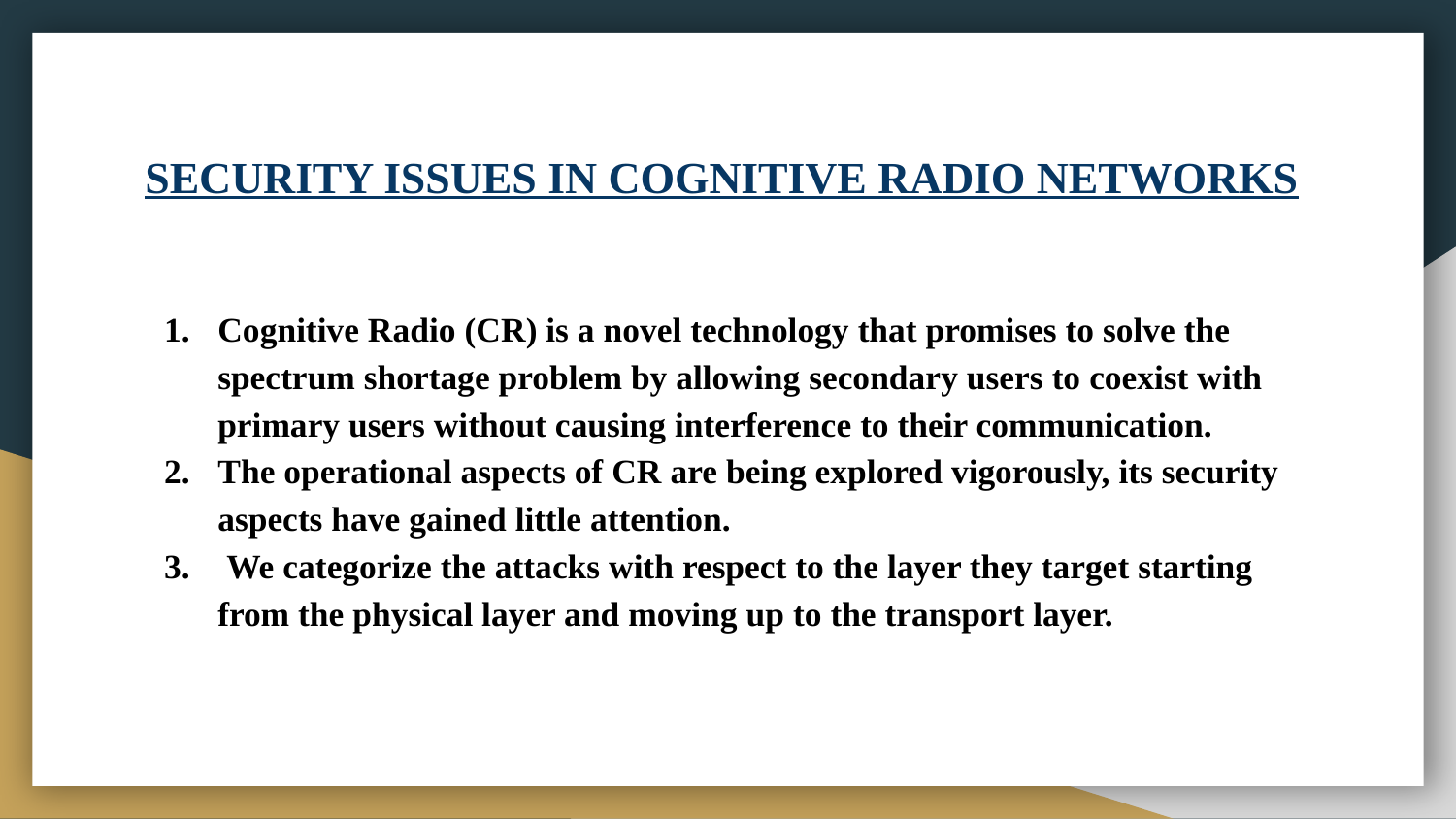

# SECURITY ISSUES IN COGNITIVE RADIO NETWORKS
Cognitive Radio (CR) is a novel technology that promises to solve the spectrum shortage problem by allowing secondary users to coexist with primary users without causing interference to their communication.
The operational aspects of CR are being explored vigorously, its security aspects have gained little attention.
 We categorize the attacks with respect to the layer they target starting from the physical layer and moving up to the transport layer.